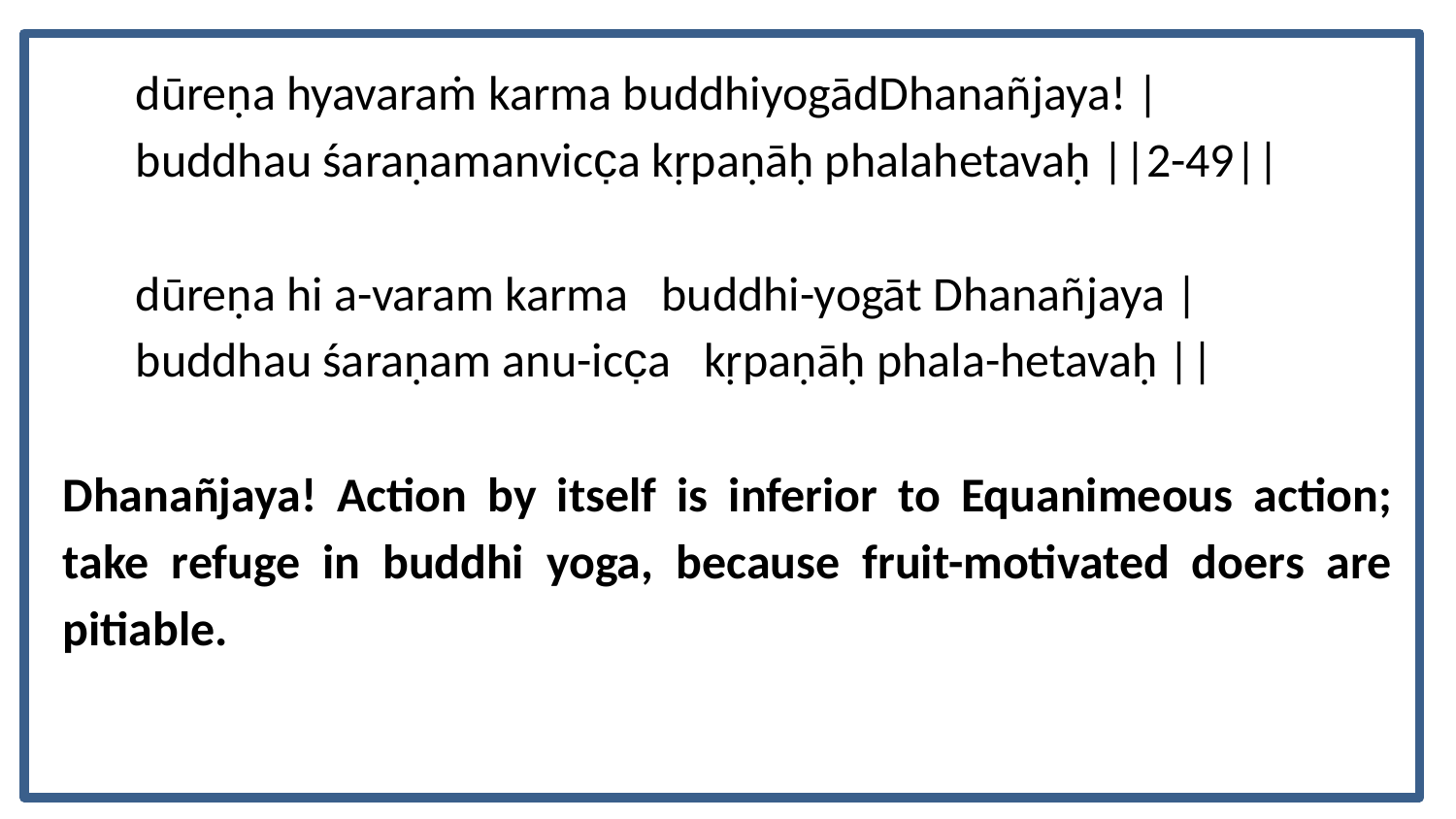

dūreṇa hyavaraṁ karma buddhiyogādDhanañjaya! |
buddhau śaraṇamanvicc̣a kṛpaṇāḥ phalahetavaḥ ||2-49||

dūreṇa hi a-varam karma   buddhi-yogāt Dhanañjaya |
buddhau śaraṇam anu-icc̣a   kṛpaṇāḥ phala-hetavaḥ ||

Dhanañjaya! Action by itself is inferior to Equanimeous action; take refuge in buddhi yoga, because fruit-motivated doers are pitiable.